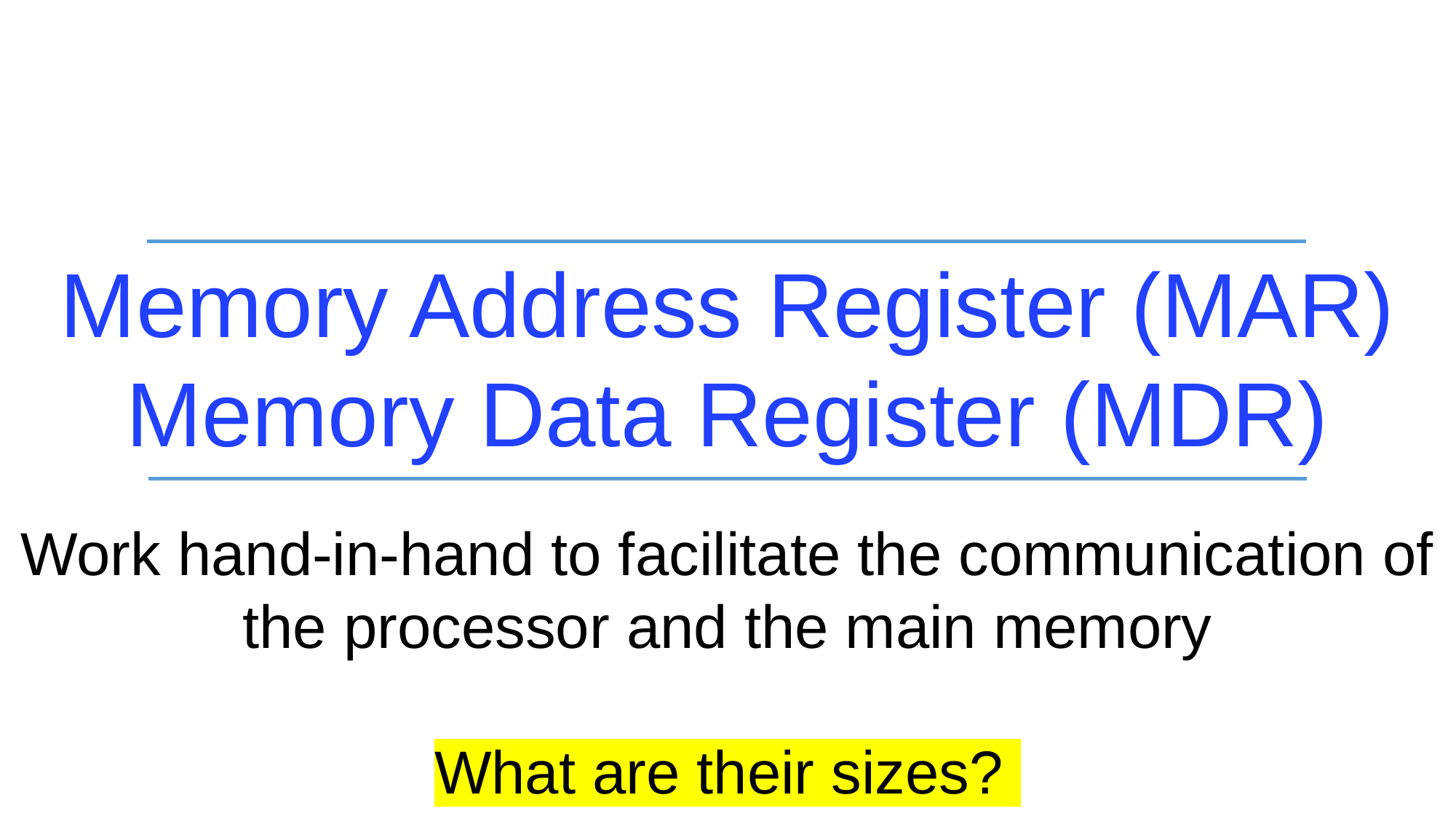

Memory Address Register (MAR)
Memory Data Register (MDR)
Work hand-in-hand to facilitate the communication of the processor and the main memory

What are their sizes?